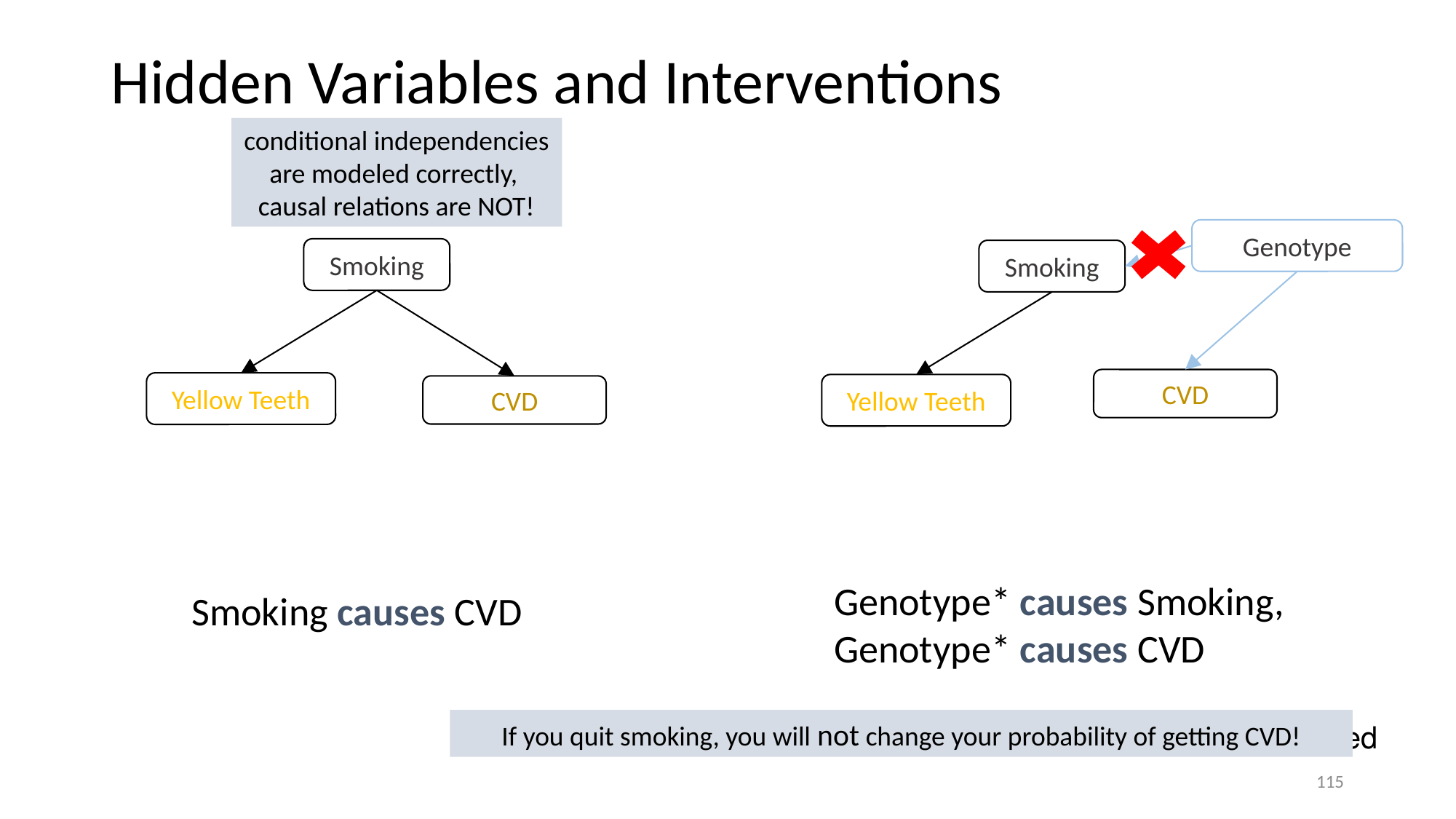

# Hidden Variables and Interventions
conditional independencies are modeled correctly,
causal relations are NOT!

Genotype
Smoking
Smoking
CVD
Yellow Teeth
Yellow Teeth
CVD
Genotype* causes Smoking,
Genotype* causes CVD
Smoking causes CVD
If you quit smoking, you will not change your probability of getting CVD!
*unobserved
115